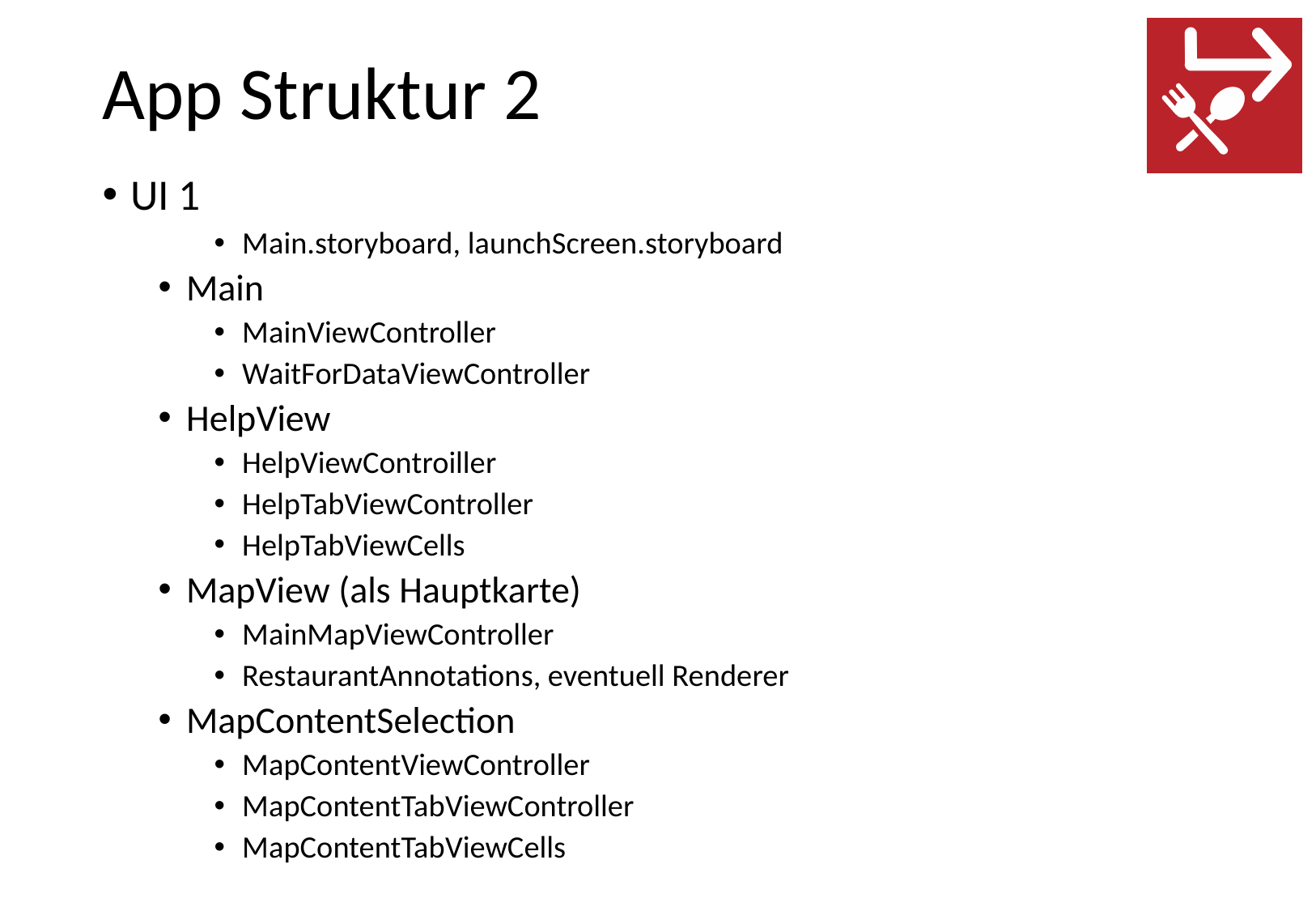

# App Struktur 2
UI 1
Main.storyboard, launchScreen.storyboard
Main
MainViewController
WaitForDataViewController
HelpView
HelpViewControiller
HelpTabViewController
HelpTabViewCells
MapView (als Hauptkarte)
MainMapViewController
RestaurantAnnotations, eventuell Renderer
MapContentSelection
MapContentViewController
MapContentTabViewController
MapContentTabViewCells